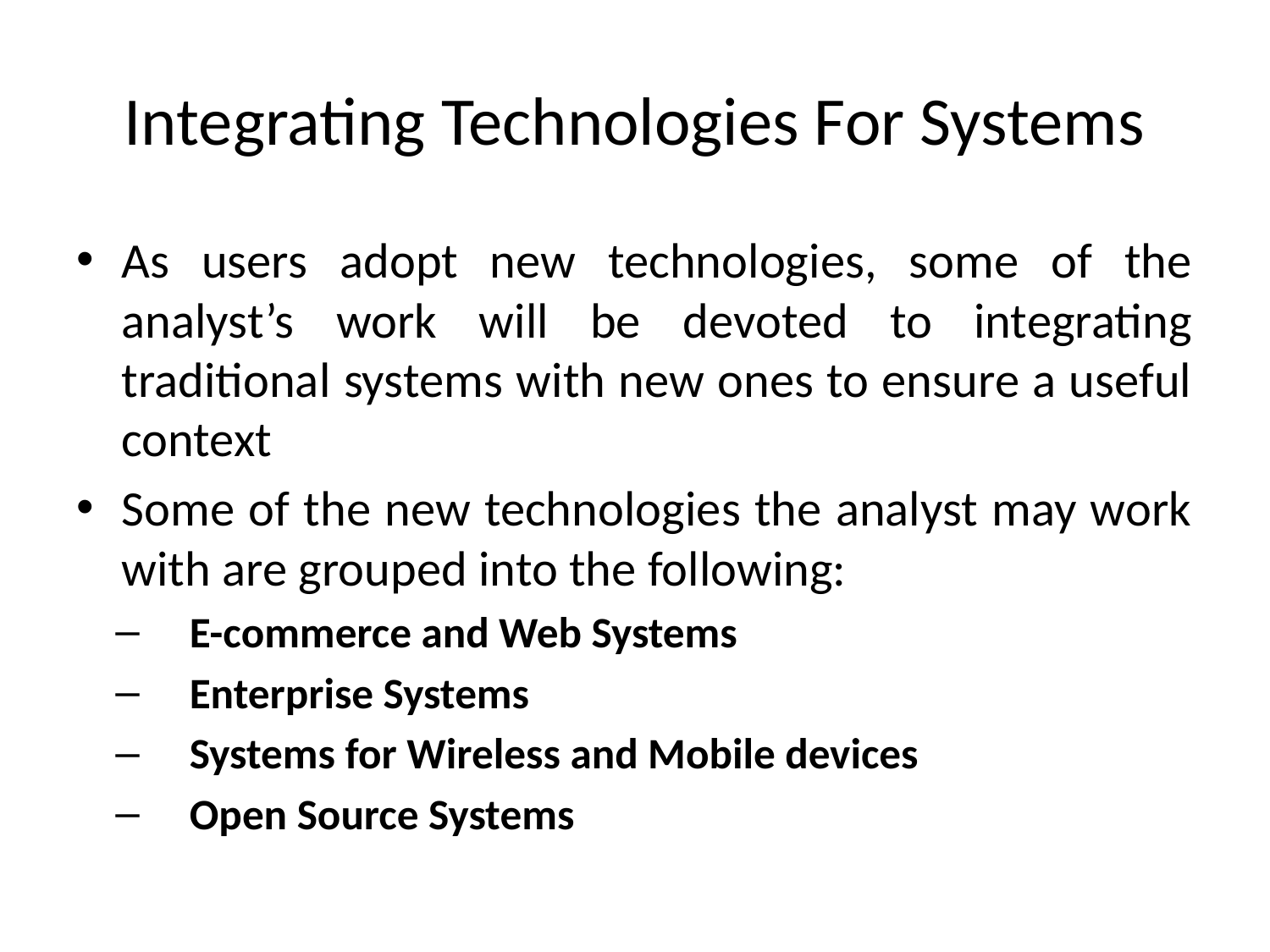

# Integrating Technologies For Systems
As users adopt new technologies, some of the analyst’s work will be devoted to integrating traditional systems with new ones to ensure a useful context
Some of the new technologies the analyst may work with are grouped into the following:
E-commerce and Web Systems
Enterprise Systems
Systems for Wireless and Mobile devices
Open Source Systems